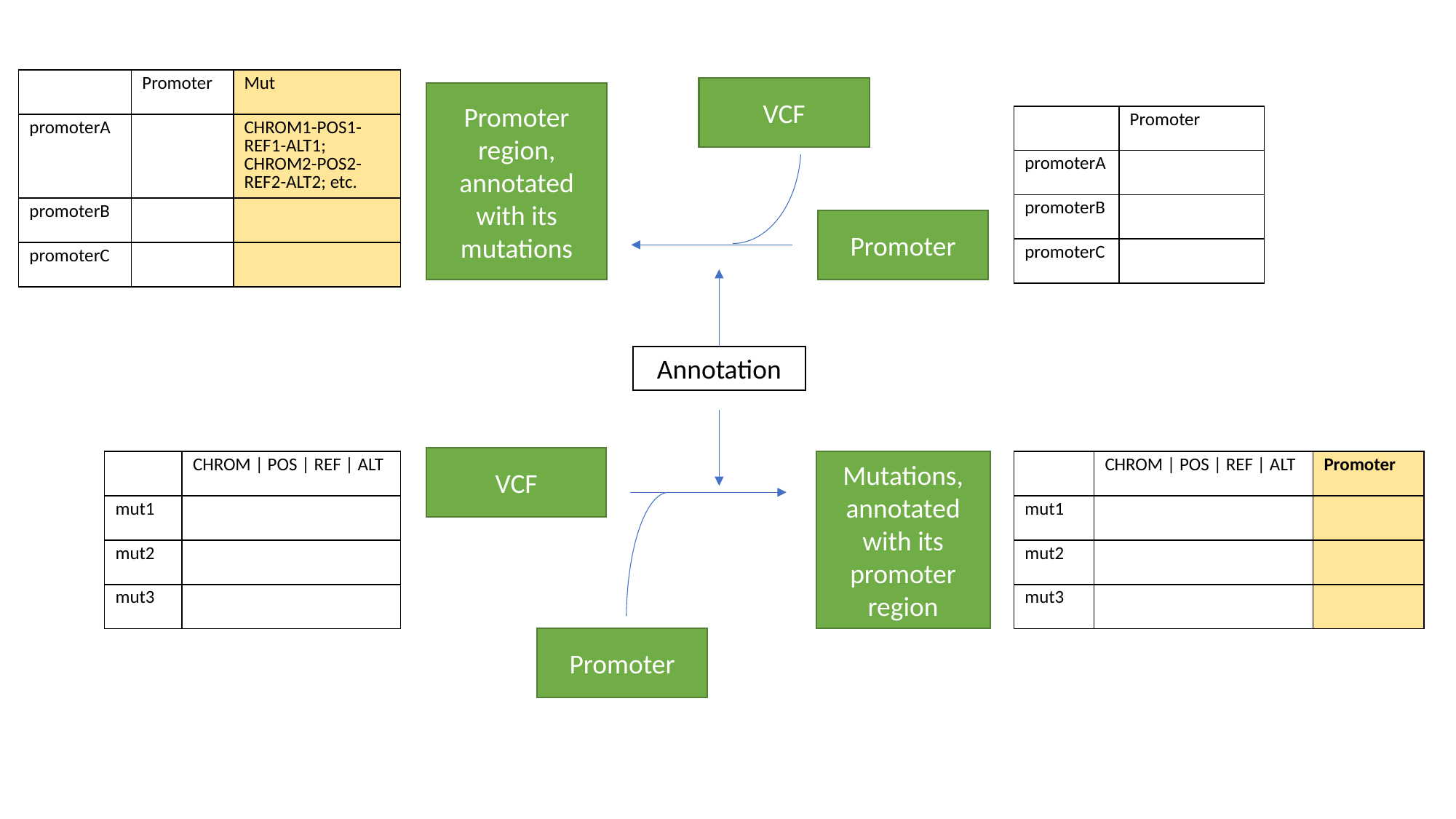

|  | Promoter | Mut |
| --- | --- | --- |
| promoterA |  | CHROM1-POS1-REF1-ALT1; CHROM2-POS2-REF2-ALT2; etc. |
| promoterB |  |  |
| promoterC |  |  |
VCF
Promoter region, annotated with its mutations
|  | Promoter |
| --- | --- |
| promoterA |  |
| promoterB |  |
| promoterC |  |
Promoter
Annotation
VCF
Mutations, annotated with its promoter region
|  | CHROM | POS | REF | ALT |
| --- | --- |
| mut1 |  |
| mut2 |  |
| mut3 |  |
|  | CHROM | POS | REF | ALT | Promoter |
| --- | --- | --- |
| mut1 |  |  |
| mut2 |  |  |
| mut3 |  |  |

Promoter